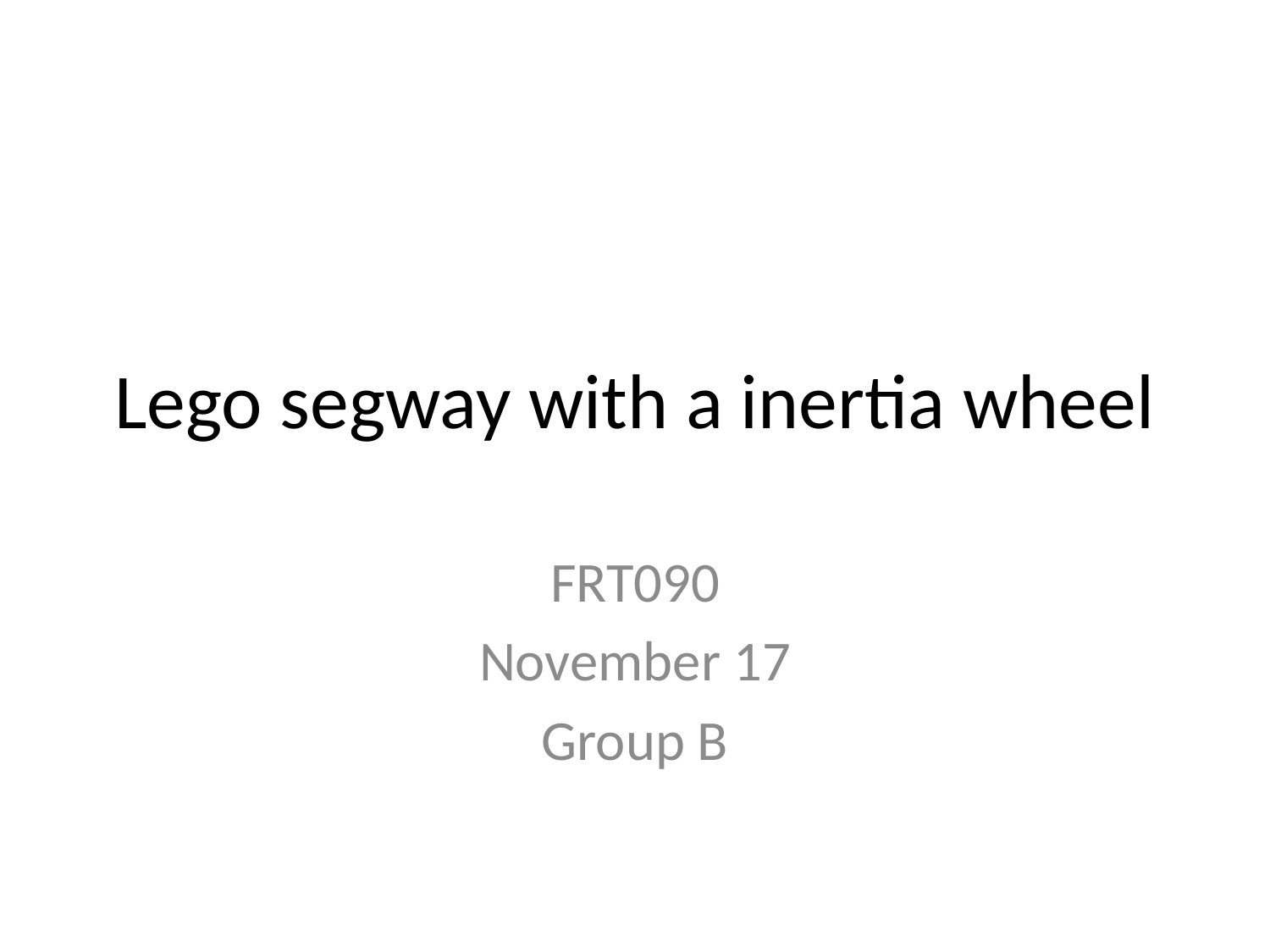

# Lego segway with a inertia wheel
FRT090
November 17
Group B